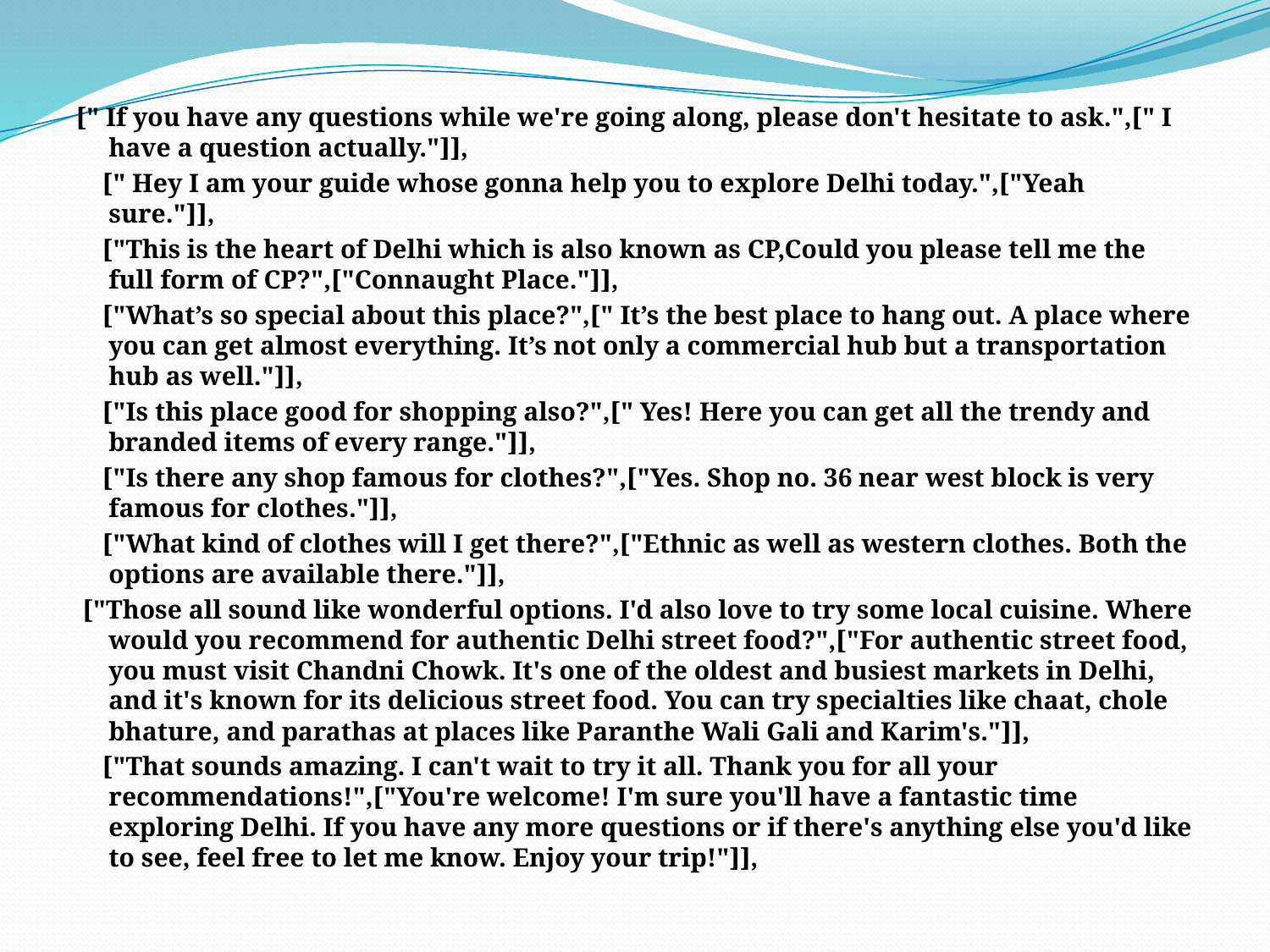

[" If you have any questions while we're going along, please don't hesitate to ask.",[" I have a question actually."]],
    [" Hey I am your guide whose gonna help you to explore Delhi today.",["Yeah sure."]],
    ["This is the heart of Delhi which is also known as CP,Could you please tell me the full form of CP?",["Connaught Place."]],
    ["What’s so special about this place?",[" It’s the best place to hang out. A place where you can get almost everything. It’s not only a commercial hub but a transportation hub as well."]],
    ["Is this place good for shopping also?",[" Yes! Here you can get all the trendy and branded items of every range."]],
    ["Is there any shop famous for clothes?",["Yes. Shop no. 36 near west block is very famous for clothes."]],
    ["What kind of clothes will I get there?",["Ethnic as well as western clothes. Both the options are available there."]],
 ["Those all sound like wonderful options. I'd also love to try some local cuisine. Where would you recommend for authentic Delhi street food?",["For authentic street food, you must visit Chandni Chowk. It's one of the oldest and busiest markets in Delhi, and it's known for its delicious street food. You can try specialties like chaat, chole bhature, and parathas at places like Paranthe Wali Gali and Karim's."]],
    ["That sounds amazing. I can't wait to try it all. Thank you for all your recommendations!",["You're welcome! I'm sure you'll have a fantastic time exploring Delhi. If you have any more questions or if there's anything else you'd like to see, feel free to let me know. Enjoy your trip!"]],